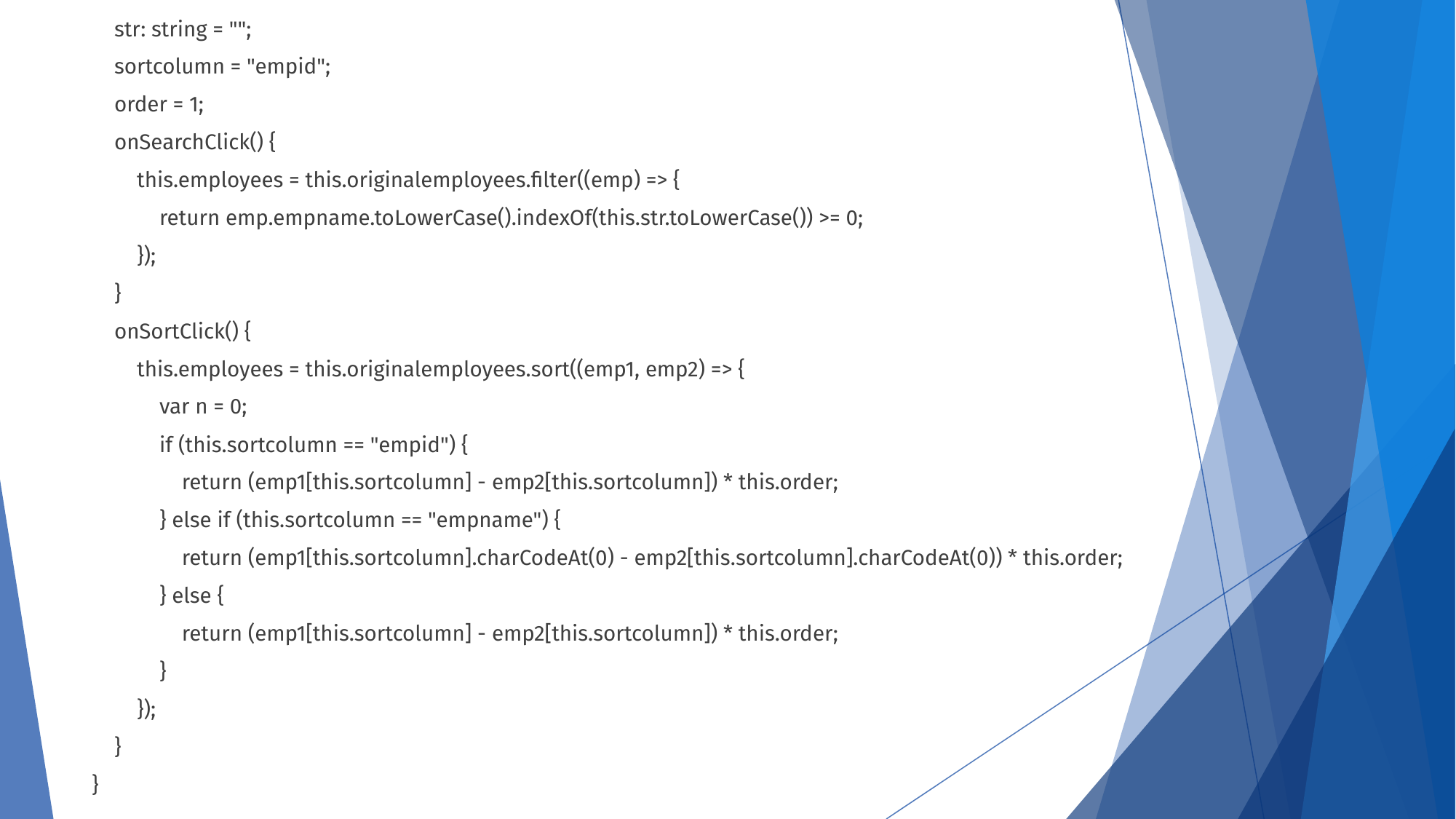

str: string = "";
    sortcolumn = "empid";
    order = 1;
    onSearchClick() {
        this.employees = this.originalemployees.filter((emp) => {
            return emp.empname.toLowerCase().indexOf(this.str.toLowerCase()) >= 0;
        });
    }
    onSortClick() {
        this.employees = this.originalemployees.sort((emp1, emp2) => {
            var n = 0;
            if (this.sortcolumn == "empid") {
                return (emp1[this.sortcolumn] - emp2[this.sortcolumn]) * this.order;
            } else if (this.sortcolumn == "empname") {
                return (emp1[this.sortcolumn].charCodeAt(0) - emp2[this.sortcolumn].charCodeAt(0)) * this.order;
            } else {
                return (emp1[this.sortcolumn] - emp2[this.sortcolumn]) * this.order;
            }
        });
    }
}